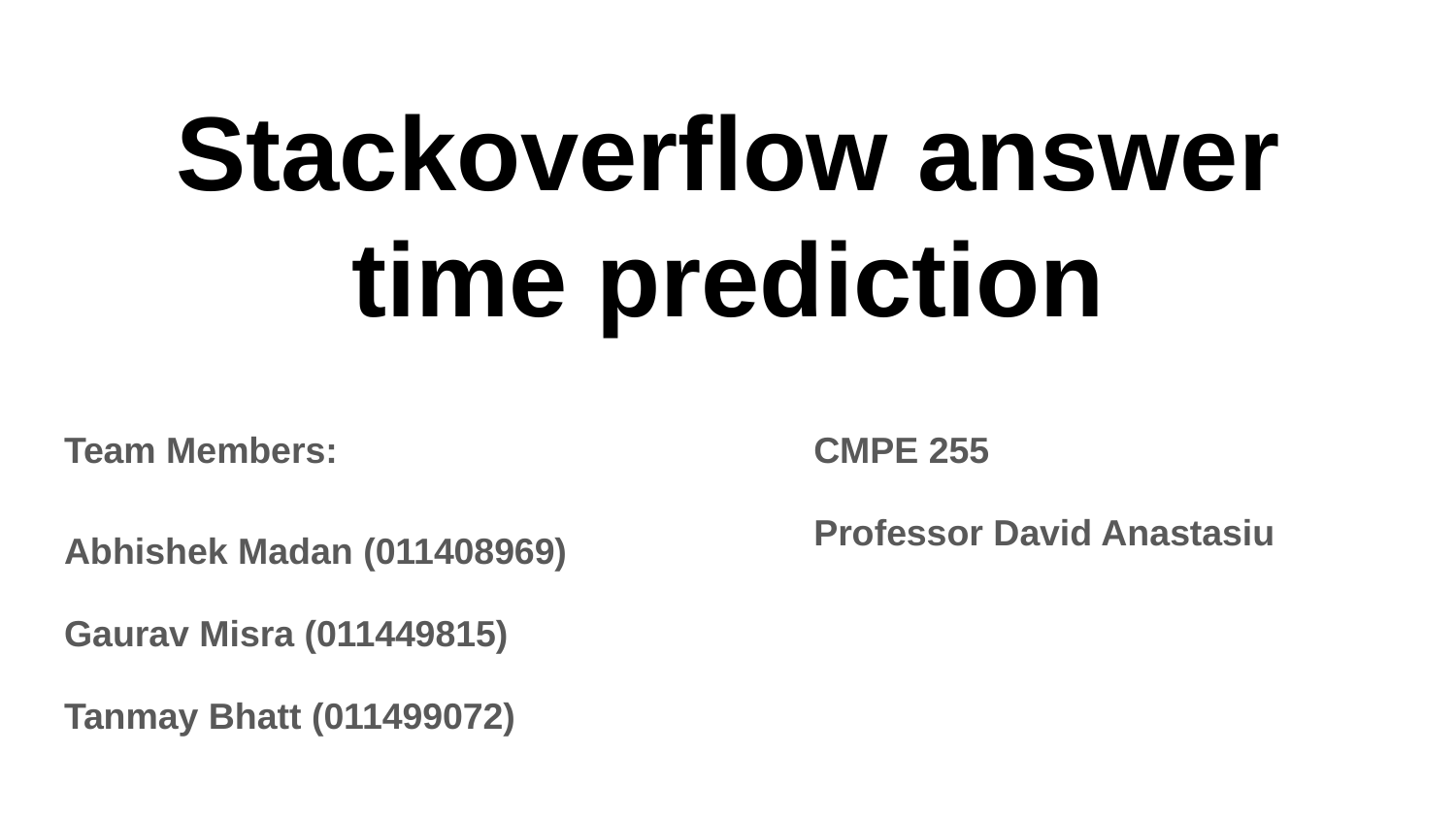

# Stackoverflow answer time prediction
Team Members:
Abhishek Madan (011408969)
Gaurav Misra (011449815)
Tanmay Bhatt (011499072)

CMPE 255
Professor David Anastasiu